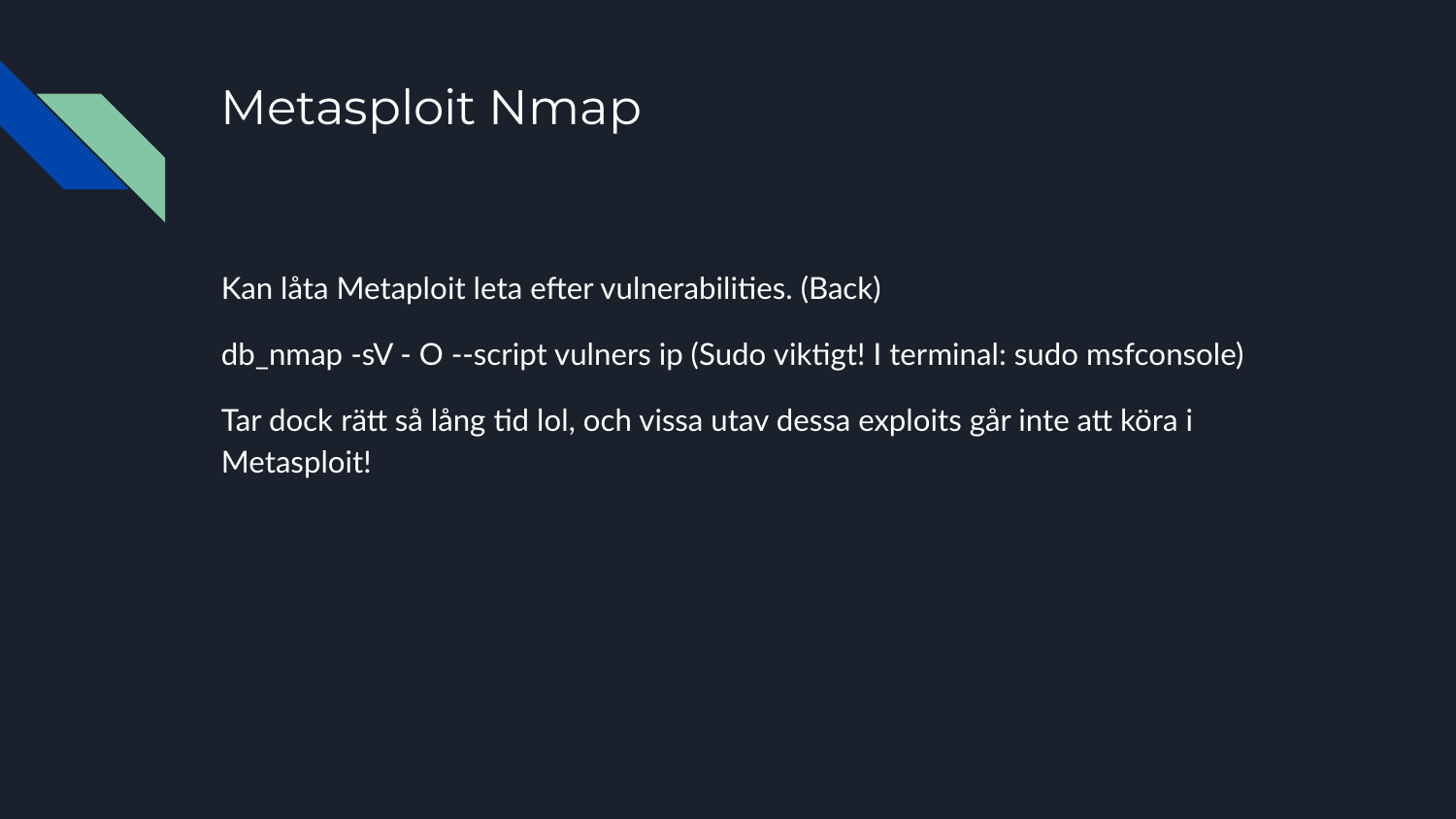

# Metasploit Nmap
Kan låta Metaploit leta efter vulnerabilities. (Back)
db_nmap -sV - O --script vulners ip (Sudo viktigt! I terminal: sudo msfconsole)
Tar dock rätt så lång tid lol, och vissa utav dessa exploits går inte att köra i Metasploit!